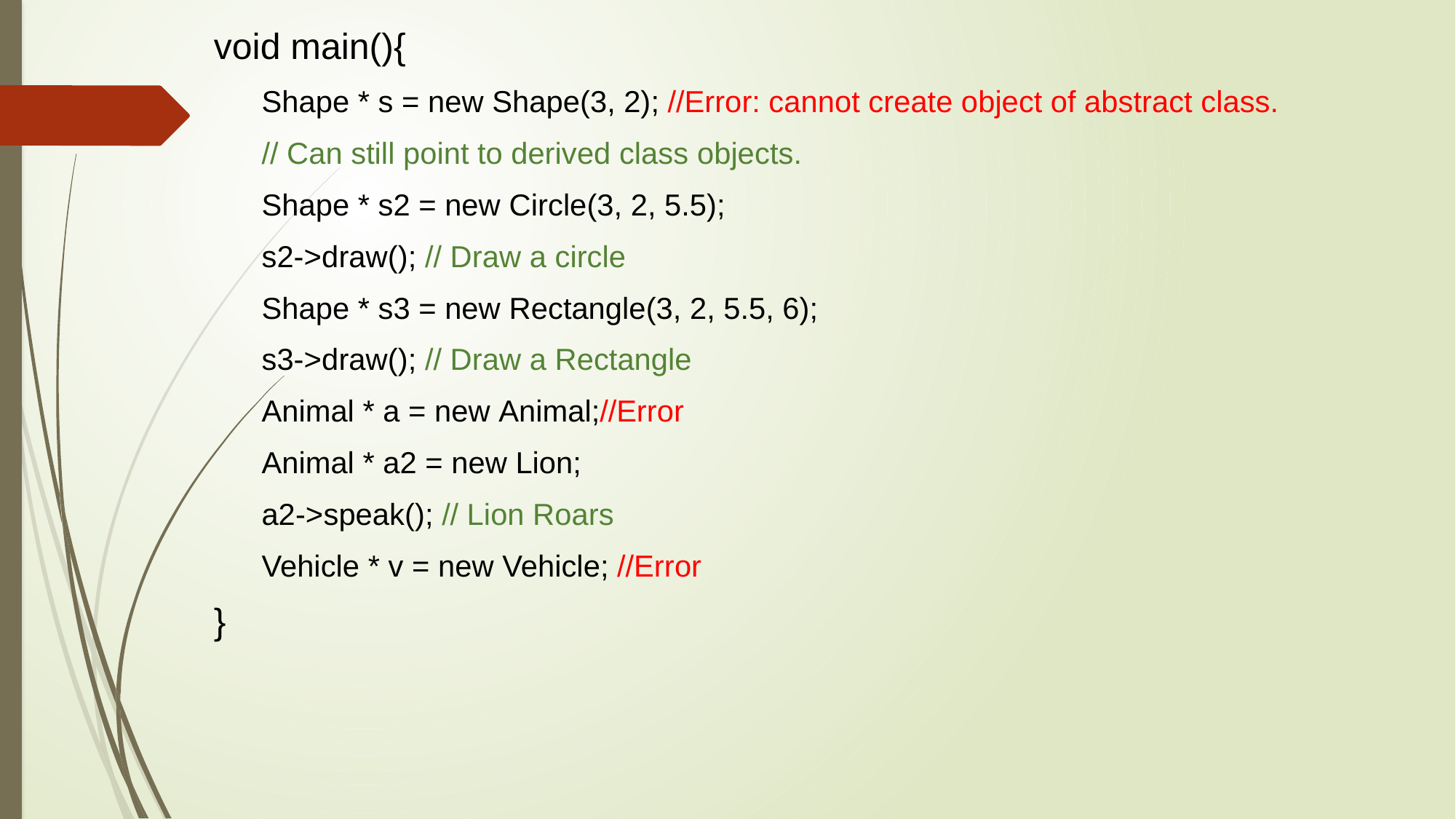

void main(){
Shape * s = new Shape(3, 2); //Error: cannot create object of abstract class.
// Can still point to derived class objects.
Shape * s2 = new Circle(3, 2, 5.5);
s2->draw(); // Draw a circle
Shape * s3 = new Rectangle(3, 2, 5.5, 6);
s3->draw(); // Draw a Rectangle
Animal * a = new Animal;//Error
Animal * a2 = new Lion;
a2->speak(); // Lion Roars
Vehicle * v = new Vehicle; //Error
}